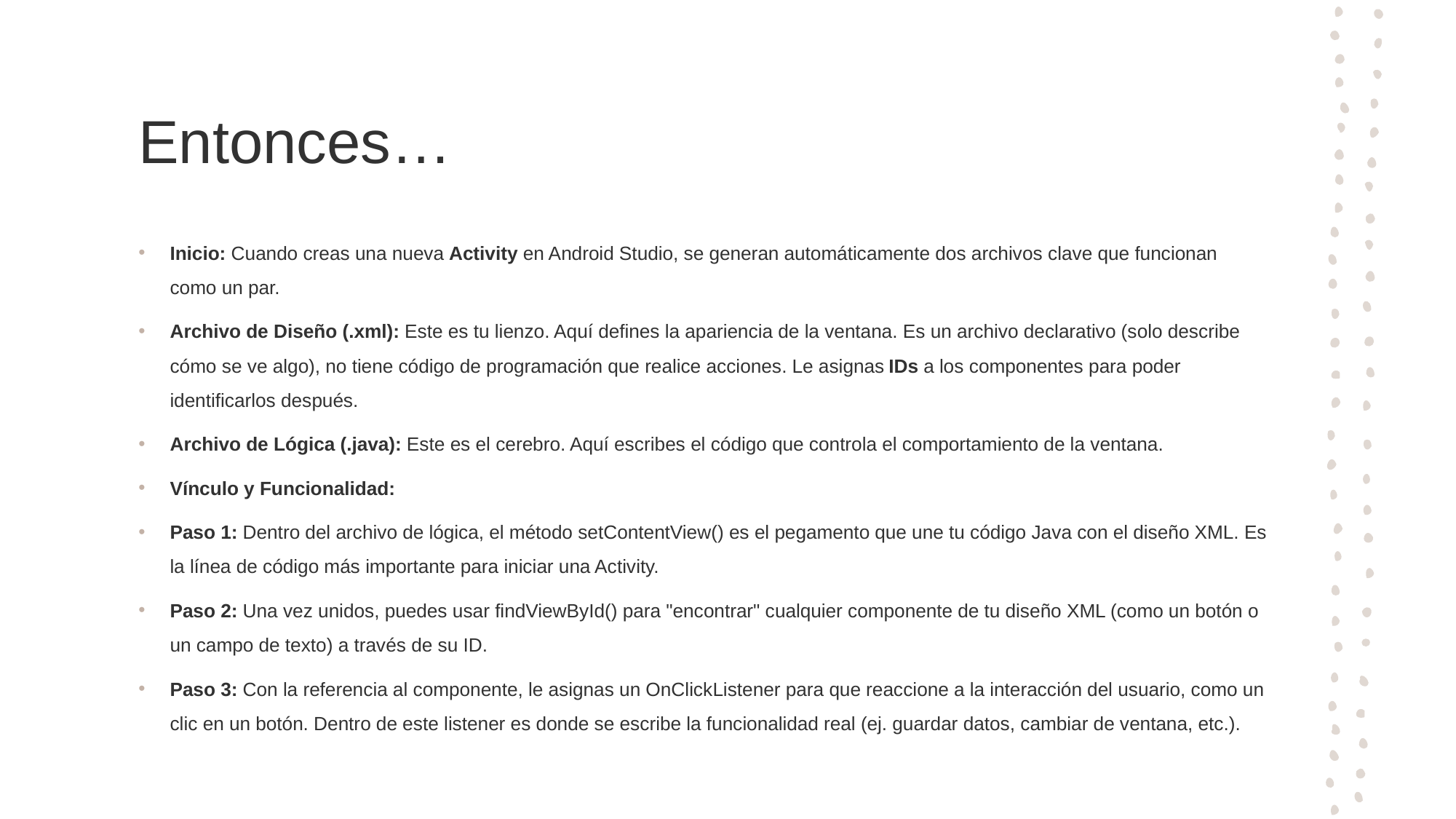

# Entonces…
Inicio: Cuando creas una nueva Activity en Android Studio, se generan automáticamente dos archivos clave que funcionan como un par.
Archivo de Diseño (.xml): Este es tu lienzo. Aquí defines la apariencia de la ventana. Es un archivo declarativo (solo describe cómo se ve algo), no tiene código de programación que realice acciones. Le asignas IDs a los componentes para poder identificarlos después.
Archivo de Lógica (.java): Este es el cerebro. Aquí escribes el código que controla el comportamiento de la ventana.
Vínculo y Funcionalidad:
Paso 1: Dentro del archivo de lógica, el método setContentView() es el pegamento que une tu código Java con el diseño XML. Es la línea de código más importante para iniciar una Activity.
Paso 2: Una vez unidos, puedes usar findViewById() para "encontrar" cualquier componente de tu diseño XML (como un botón o un campo de texto) a través de su ID.
Paso 3: Con la referencia al componente, le asignas un OnClickListener para que reaccione a la interacción del usuario, como un clic en un botón. Dentro de este listener es donde se escribe la funcionalidad real (ej. guardar datos, cambiar de ventana, etc.).